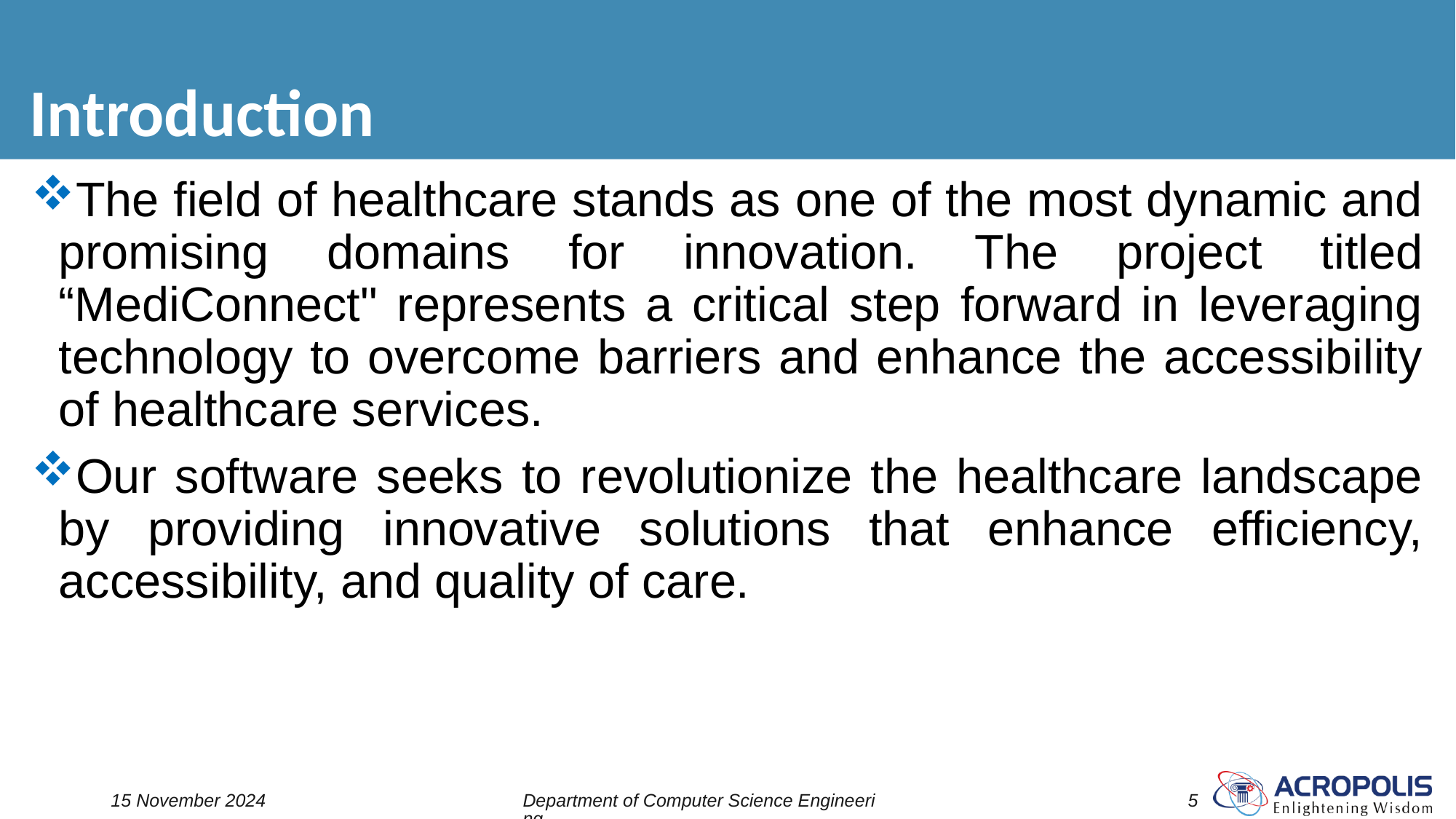

# Introduction
The field of healthcare stands as one of the most dynamic and promising domains for innovation. The project titled “MediConnect" represents a critical step forward in leveraging technology to overcome barriers and enhance the accessibility of healthcare services.
Our software seeks to revolutionize the healthcare landscape by providing innovative solutions that enhance efficiency, accessibility, and quality of care.
15 November 2024
Department of Computer Science Engineering
5